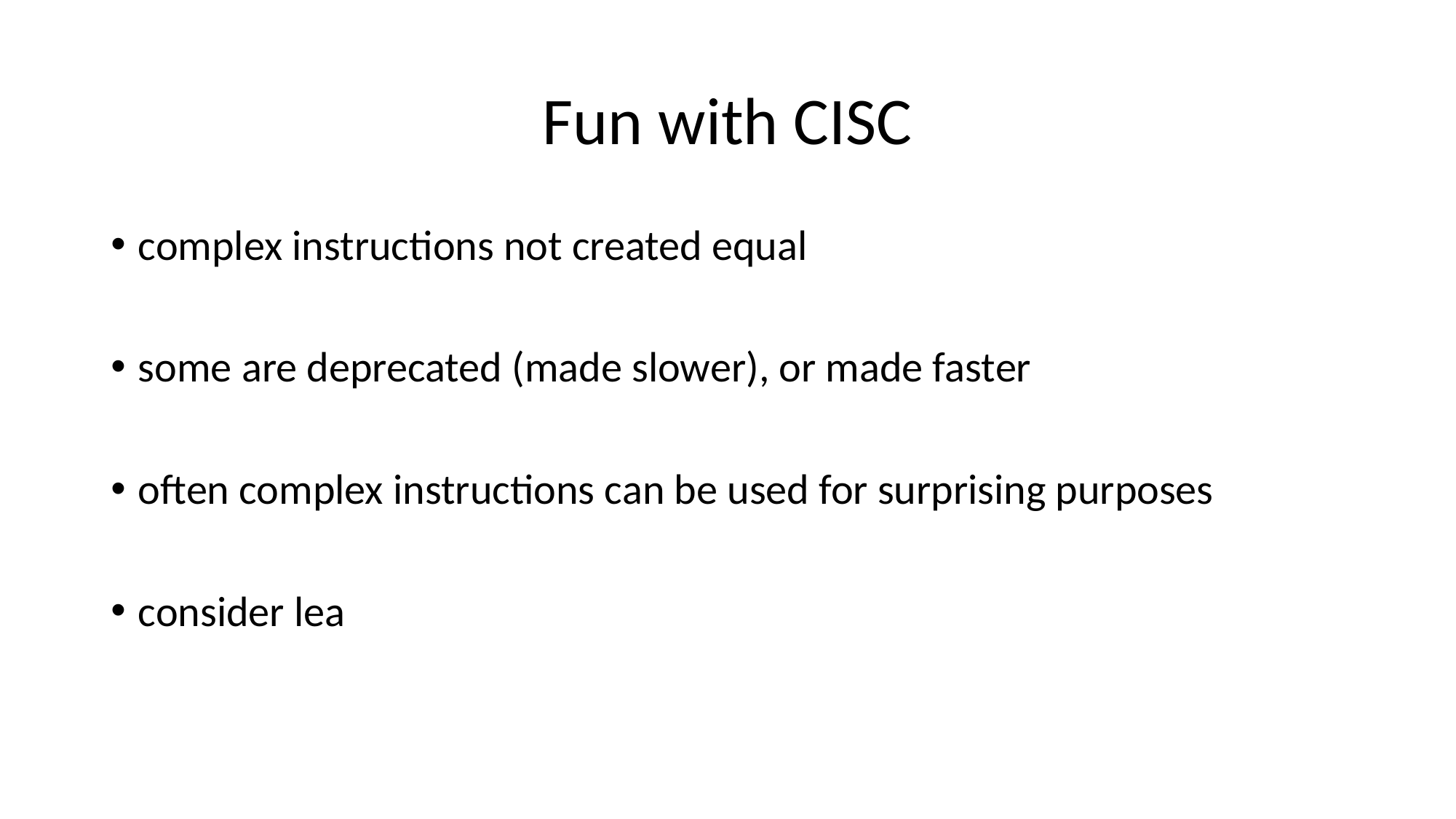

# Fun with CISC
complex instructions not created equal

some are deprecated (made slower), or made faster

often complex instructions can be used for surprising purposes

consider lea